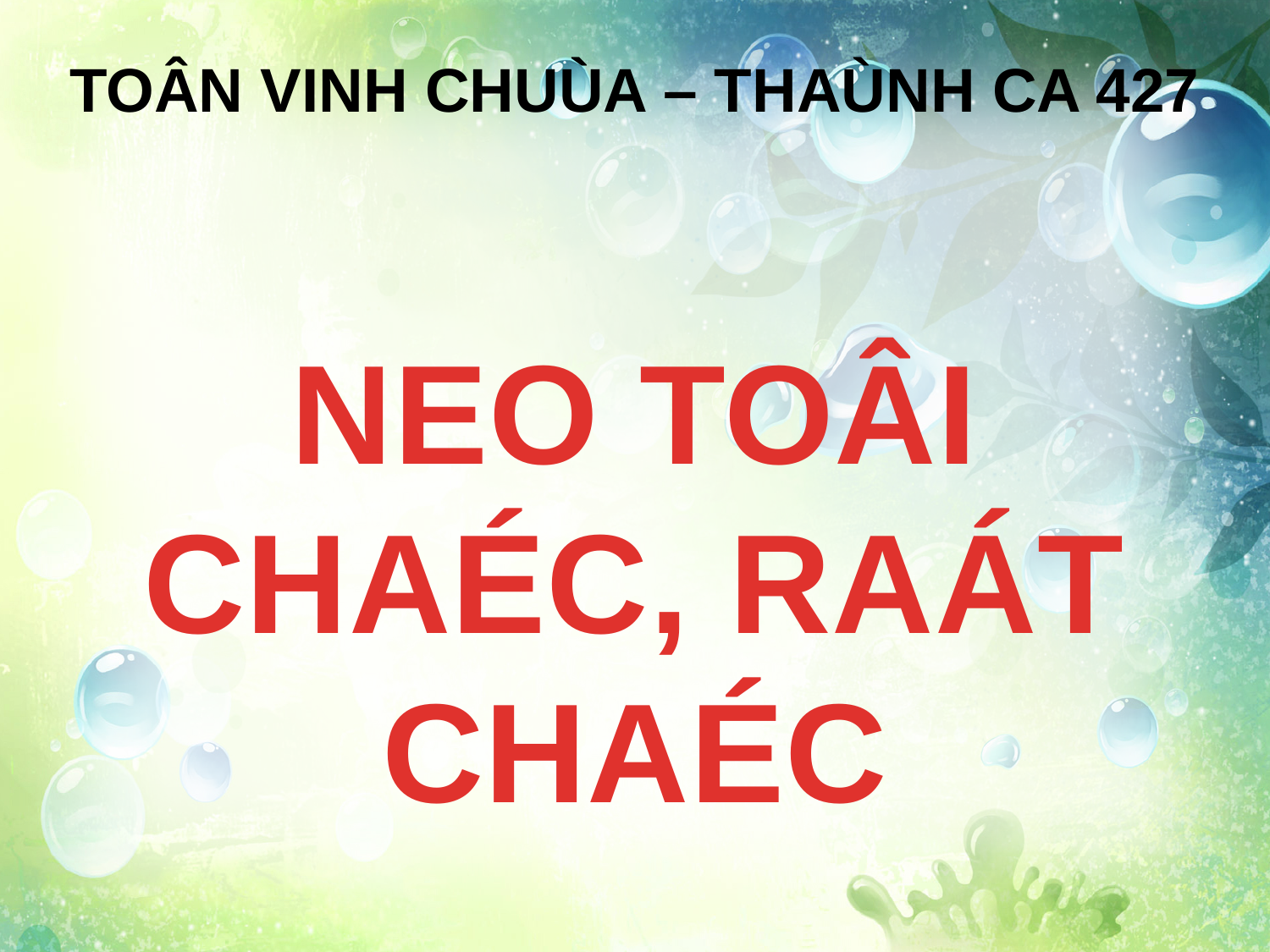

TOÂN VINH CHUÙA – THAÙNH CA 427
NEO TOÂI CHAÉC, RAÁT CHAÉC